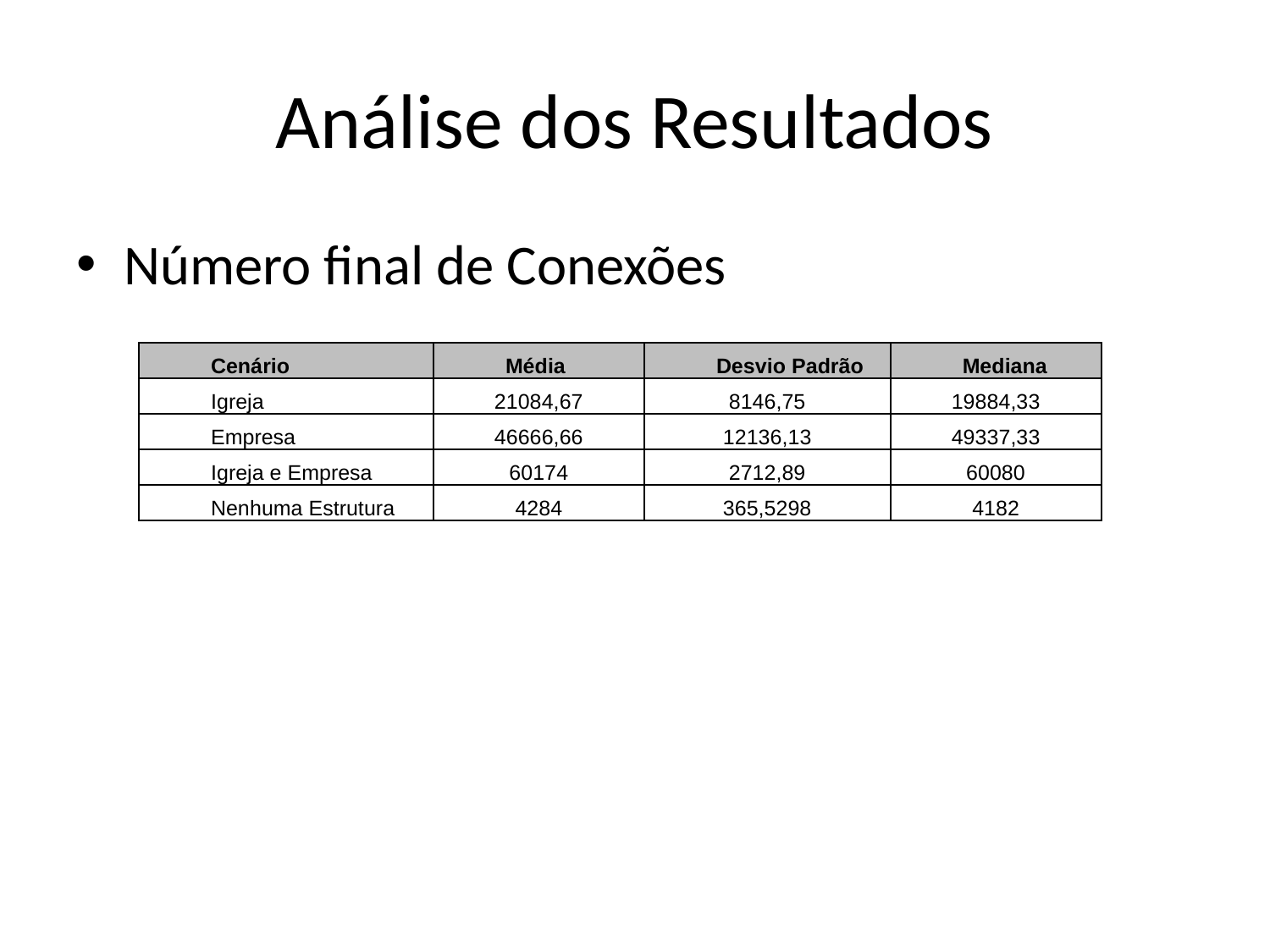

# Análise dos Resultados
Número final de Conexões
| Cenário | Média | Desvio Padrão | Mediana |
| --- | --- | --- | --- |
| Igreja | 21084,67 | 8146,75 | 19884,33 |
| Empresa | 46666,66 | 12136,13 | 49337,33 |
| Igreja e Empresa | 60174 | 2712,89 | 60080 |
| Nenhuma Estrutura | 4284 | 365,5298 | 4182 |